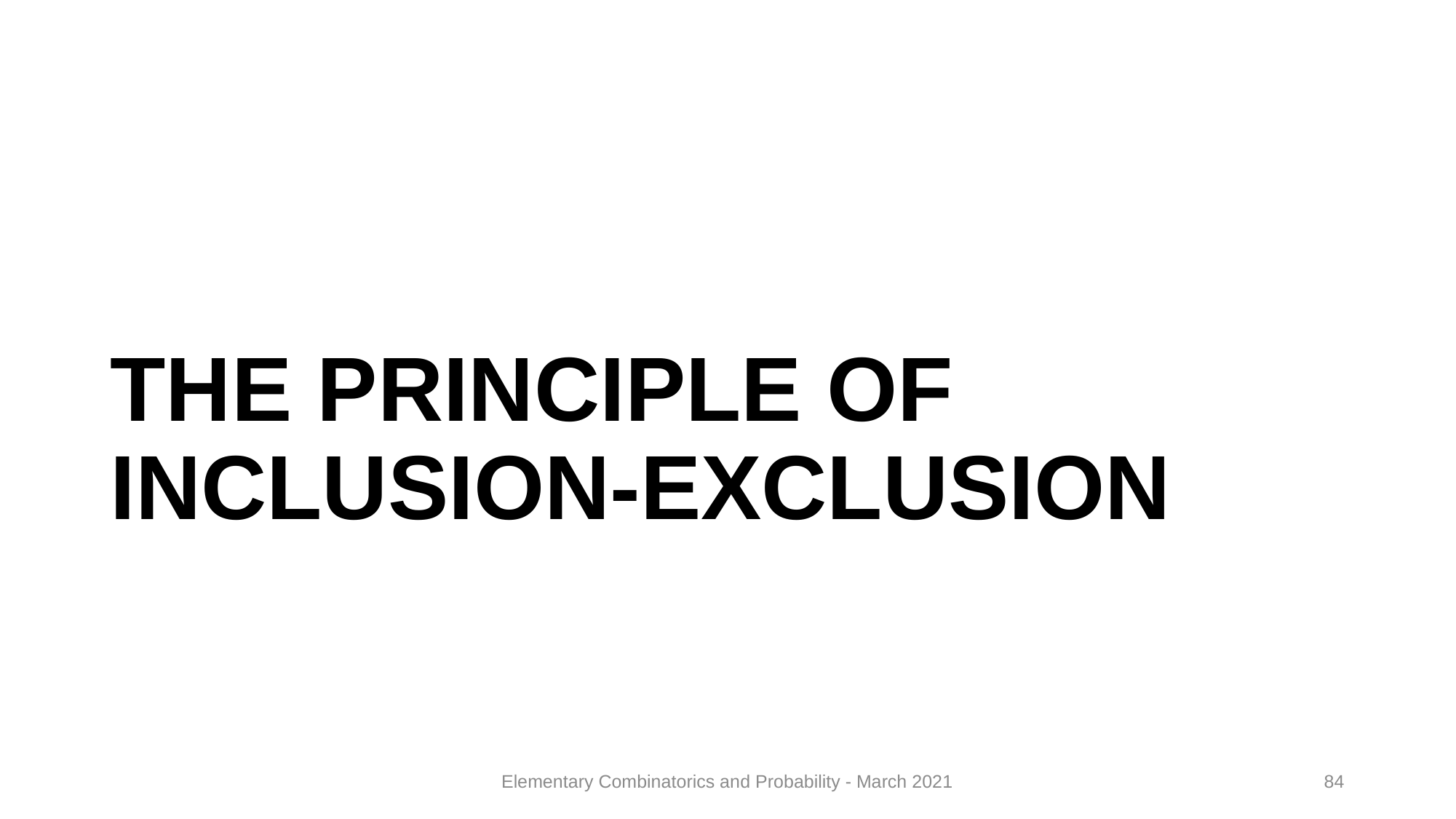

# THE PRINCIPLE OF INCLUSION-EXCLUSION

Elementary Combinatorics and Probability - March 2021
84